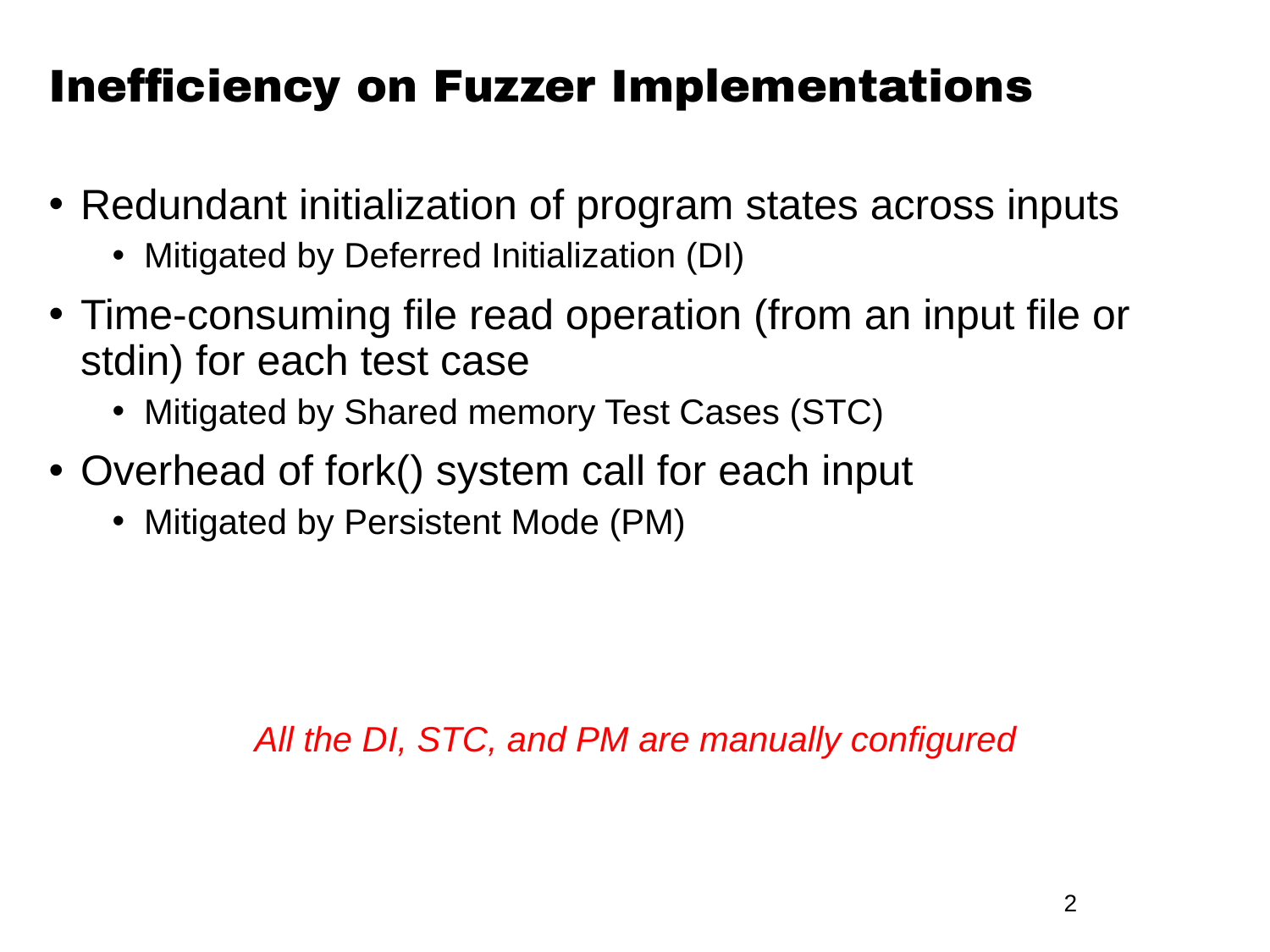

# Inefficiency on Fuzzer Implementations
Redundant initialization of program states across inputs
Mitigated by Deferred Initialization (DI)
Time-consuming file read operation (from an input file or stdin) for each test case
Mitigated by Shared memory Test Cases (STC)
Overhead of fork() system call for each input
Mitigated by Persistent Mode (PM)
All the DI, STC, and PM are manually configured